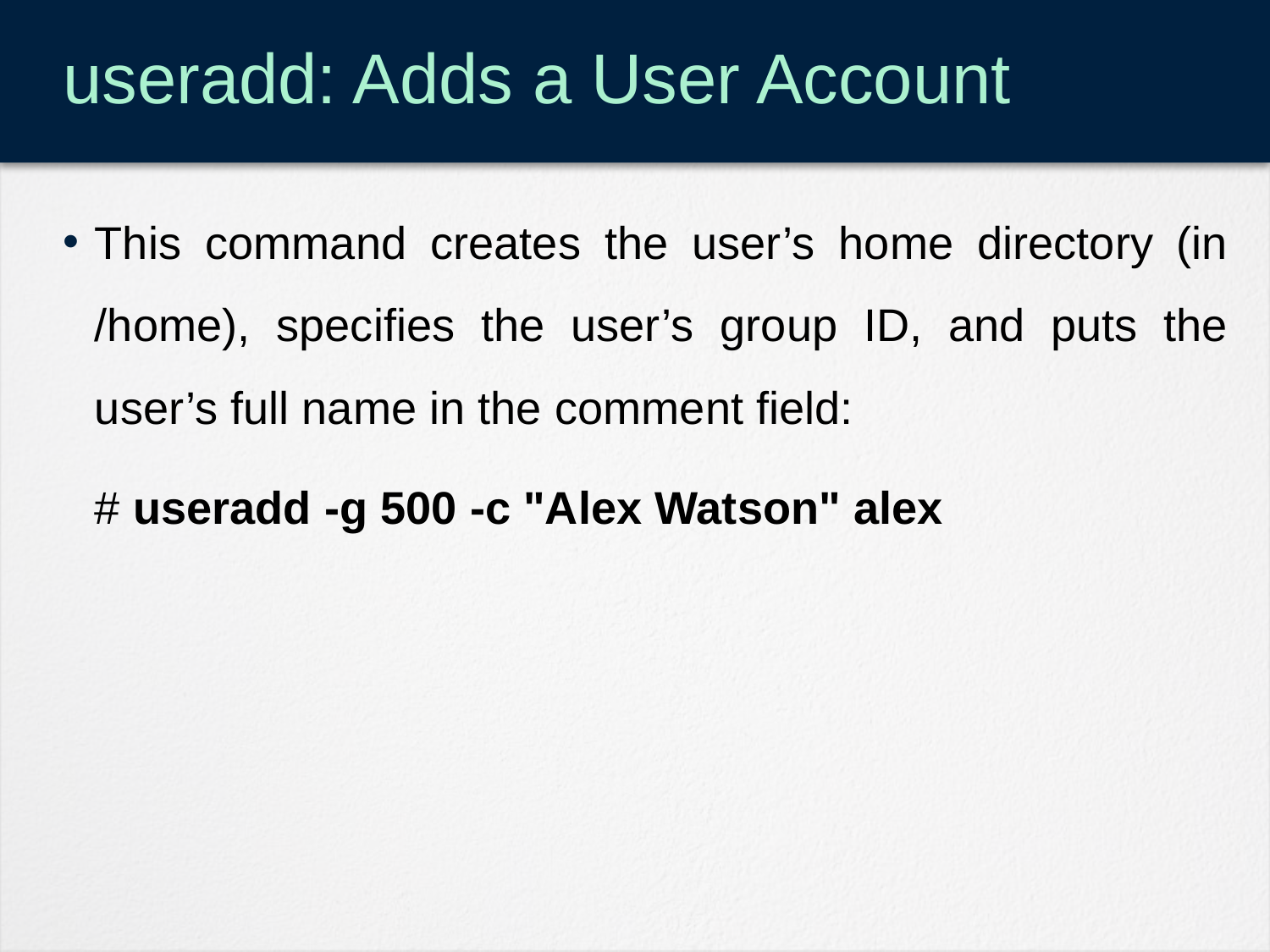

# useradd: Adds a User Account
This command creates the user’s home directory (in /home), specifies the user’s group ID, and puts the user’s full name in the comment field:
	# useradd -g 500 -c "Alex Watson" alex